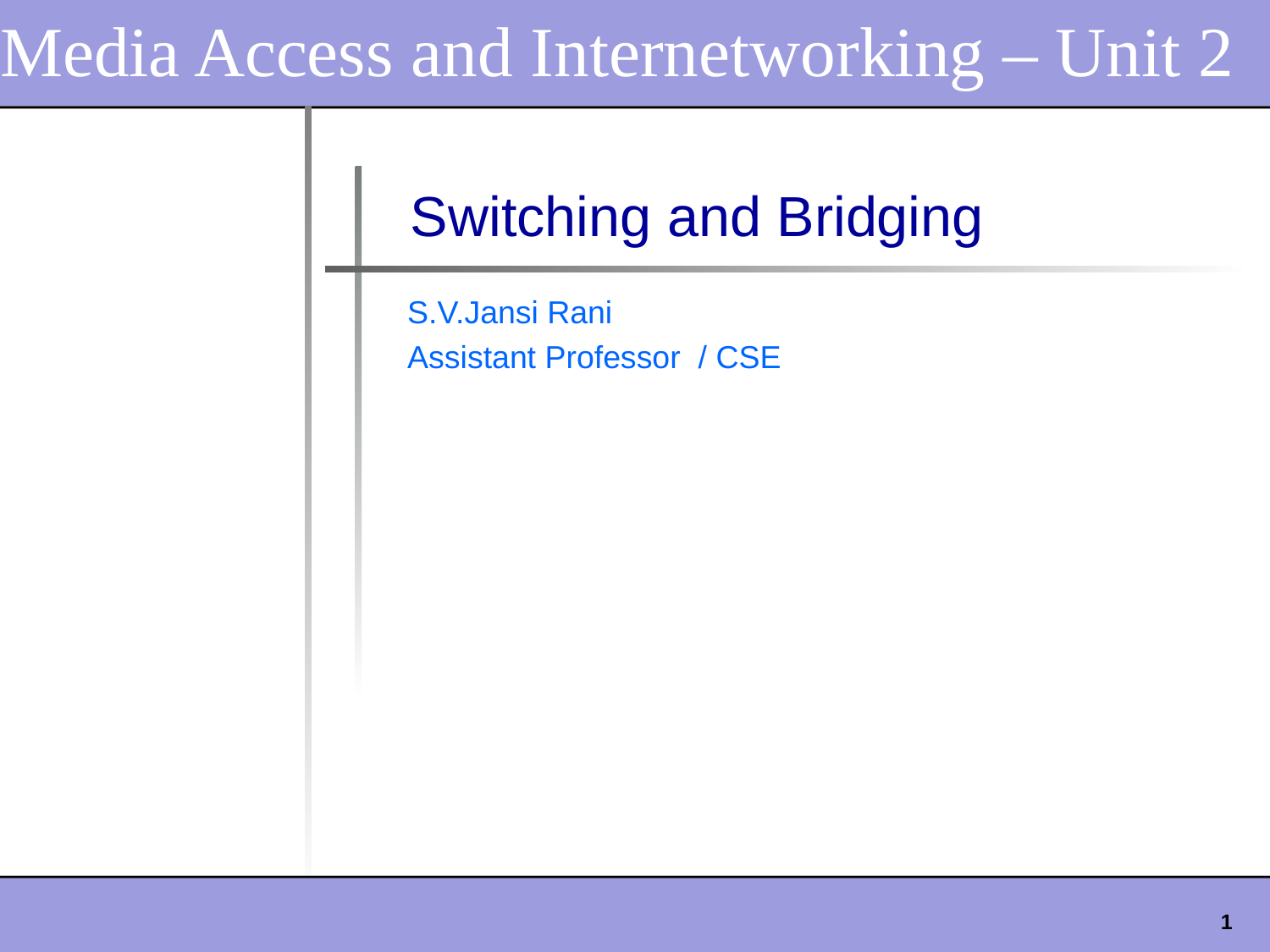

Media Access and Internetworking – Unit 2
Switching and Bridging
S.V.Jansi Rani
Assistant Professor  / CSE